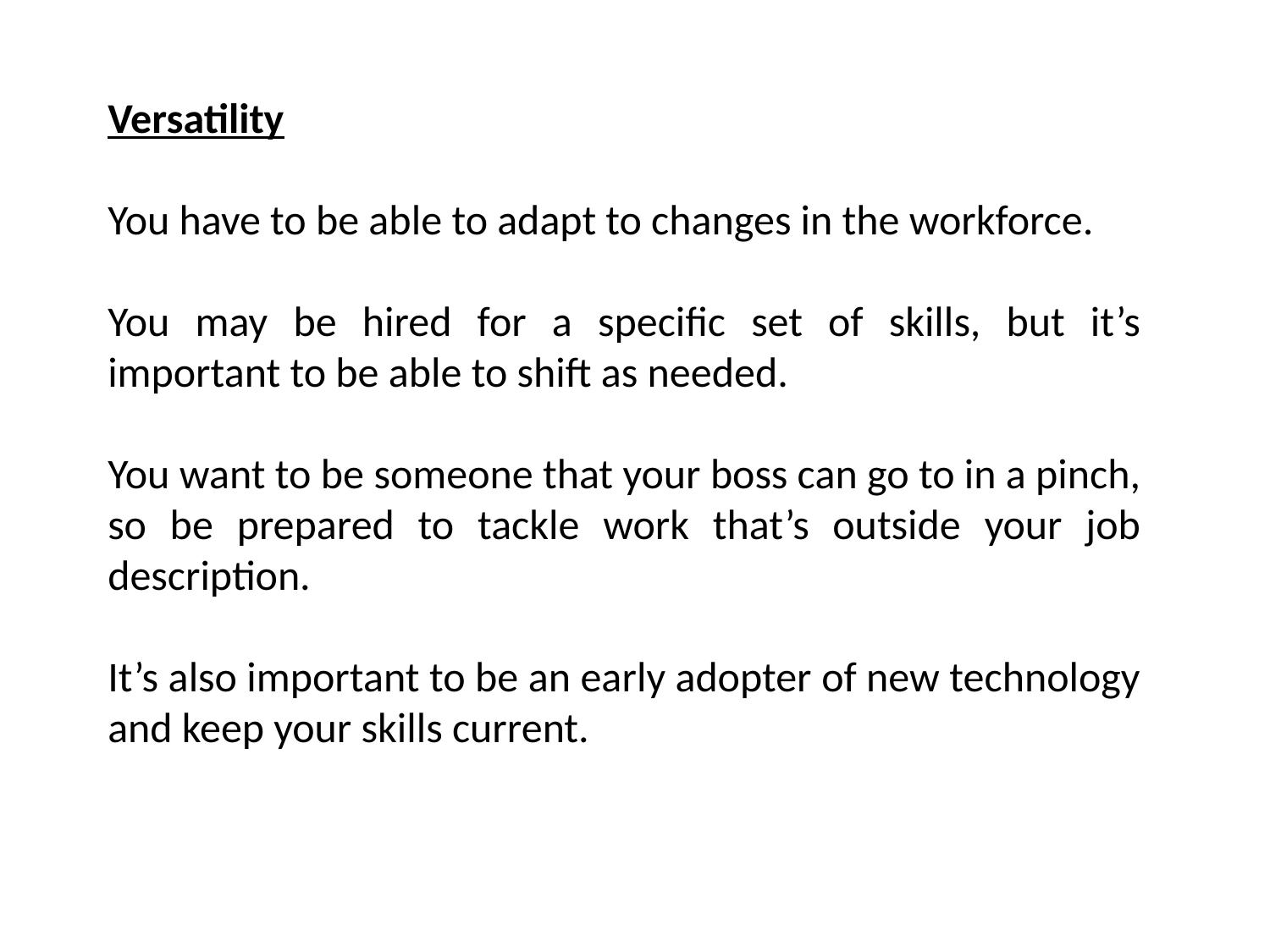

Versatility

You have to be able to adapt to changes in the workforce.

You may be hired for a specific set of skills, but it’s important to be able to shift as needed.

You want to be someone that your boss can go to in a pinch, so be prepared to tackle work that’s outside your job description.

It’s also important to be an early adopter of new technology and keep your skills current.